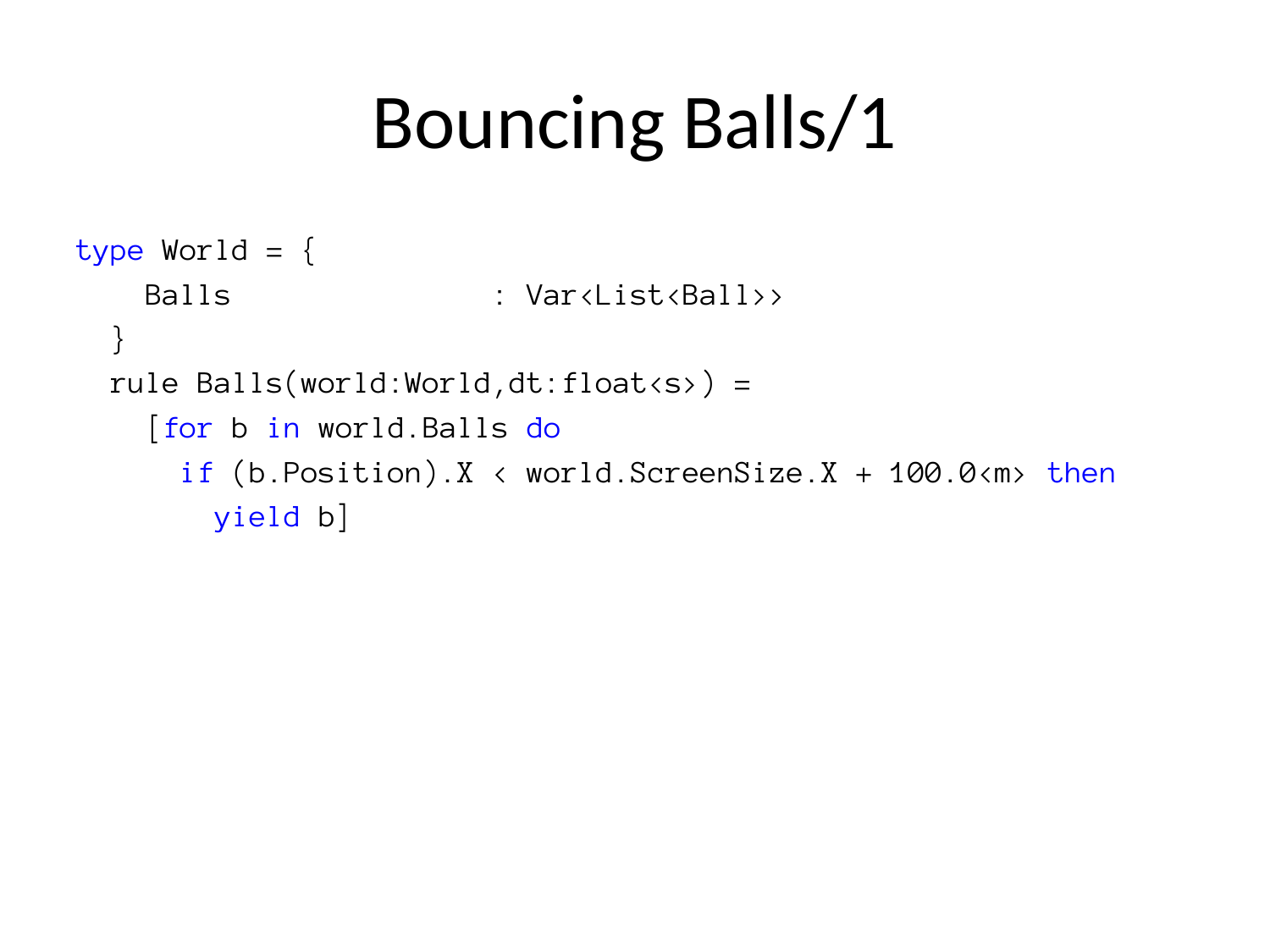

# Bouncing Balls/1
type World = {
    Balls               : Var<List<Ball>>
  }
  rule Balls(world:World,dt:float<s>) =
    [for b in world.Balls do
      if (b.Position).X < world.ScreenSize.X + 100.0<m> then
        yield b]